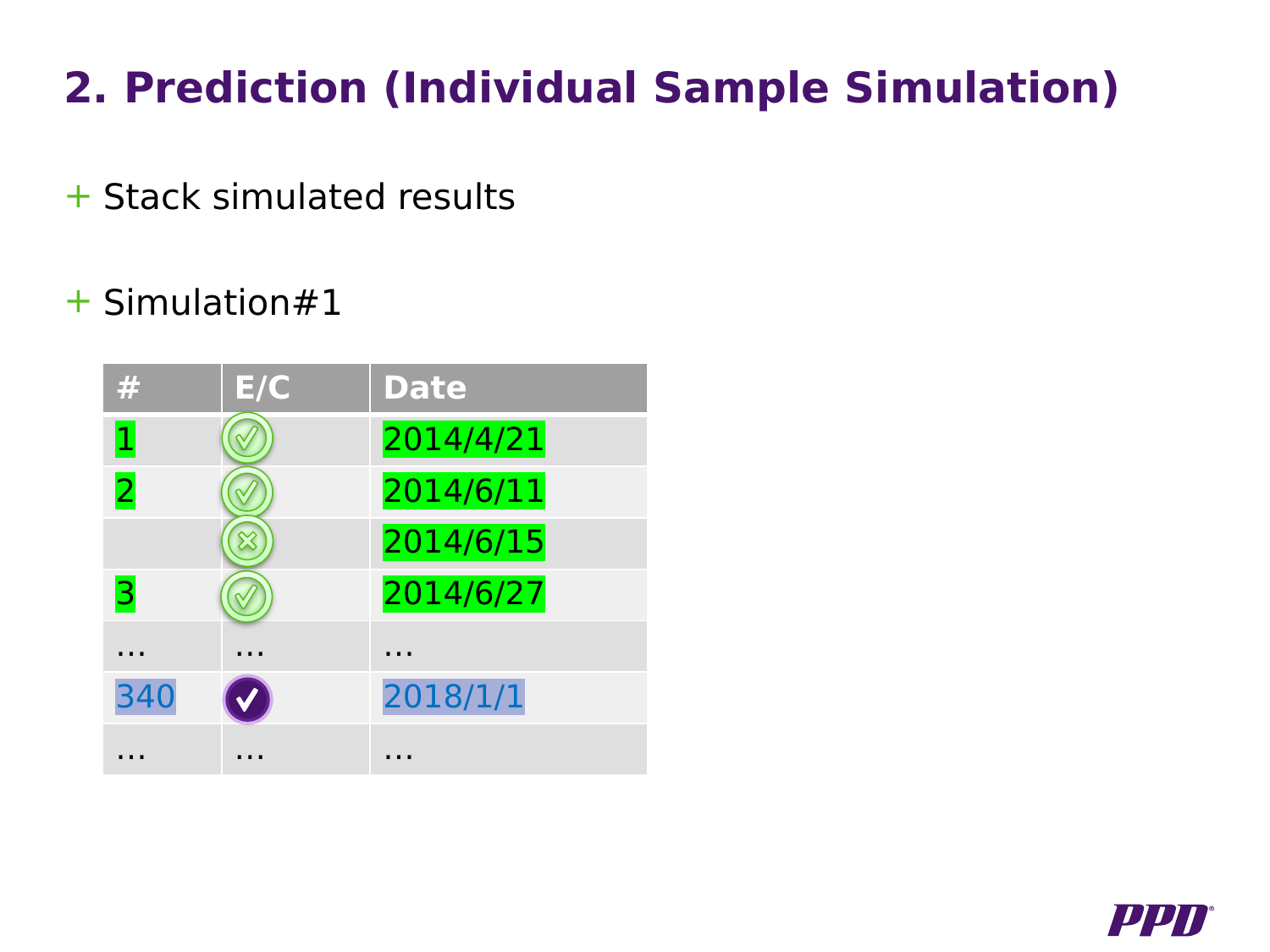

# 2. Prediction (Individual Sample Simulation)
Stack simulated results

Simulation#1

| # | E/C | Date |
| --- | --- | --- |
| 1 | E | 2014/4/21 |
| 2 | E | 2014/6/11 |
|  | C | 2014/6/15 |
| 3 |  | 2014/6/27 |
| … | … | … |
| 340 |  | 2018/1/1 |
| … | … | … |

11